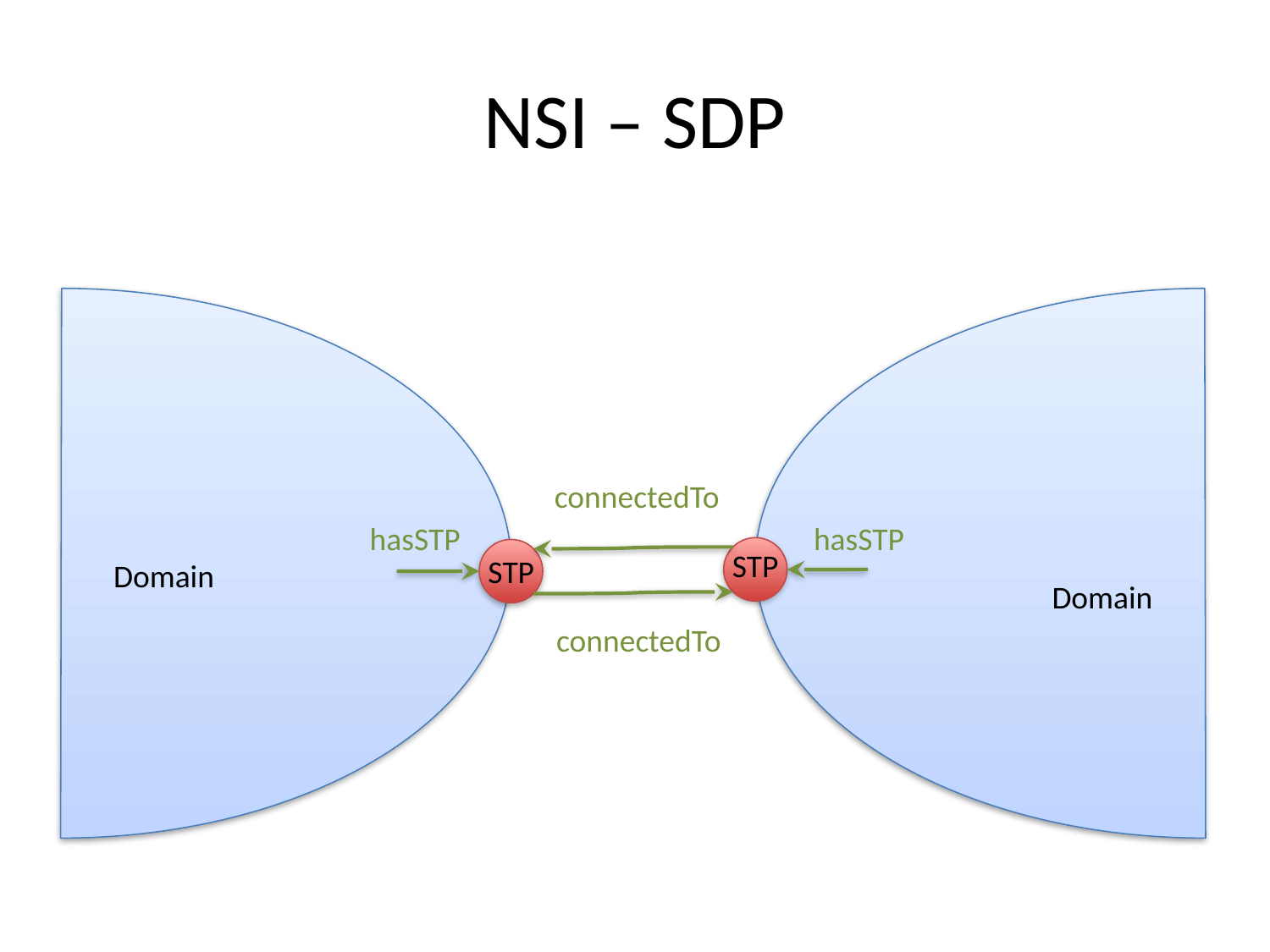

# NSI – SDP

connectedTo
hasSTP
hasSTP

STP
STP
Domain
Domain
connectedTo